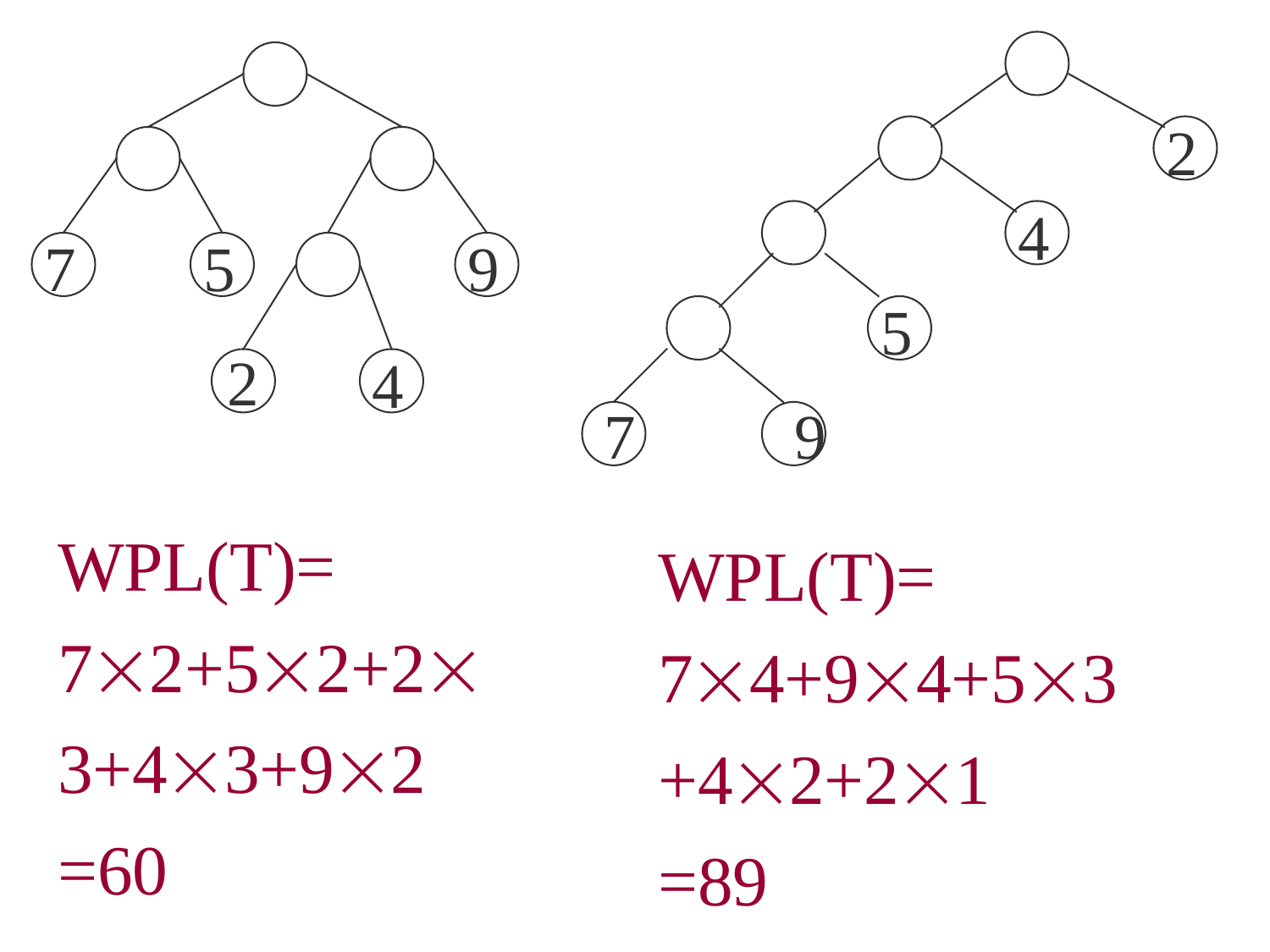

2

4

7
5
9

5

4
2

7          9

WPL(T)= 7×2+5×2+2×3+4×3+9×2      =60
WPL(T)= 7×4+9×4+5×3+4×2+2×1      =89